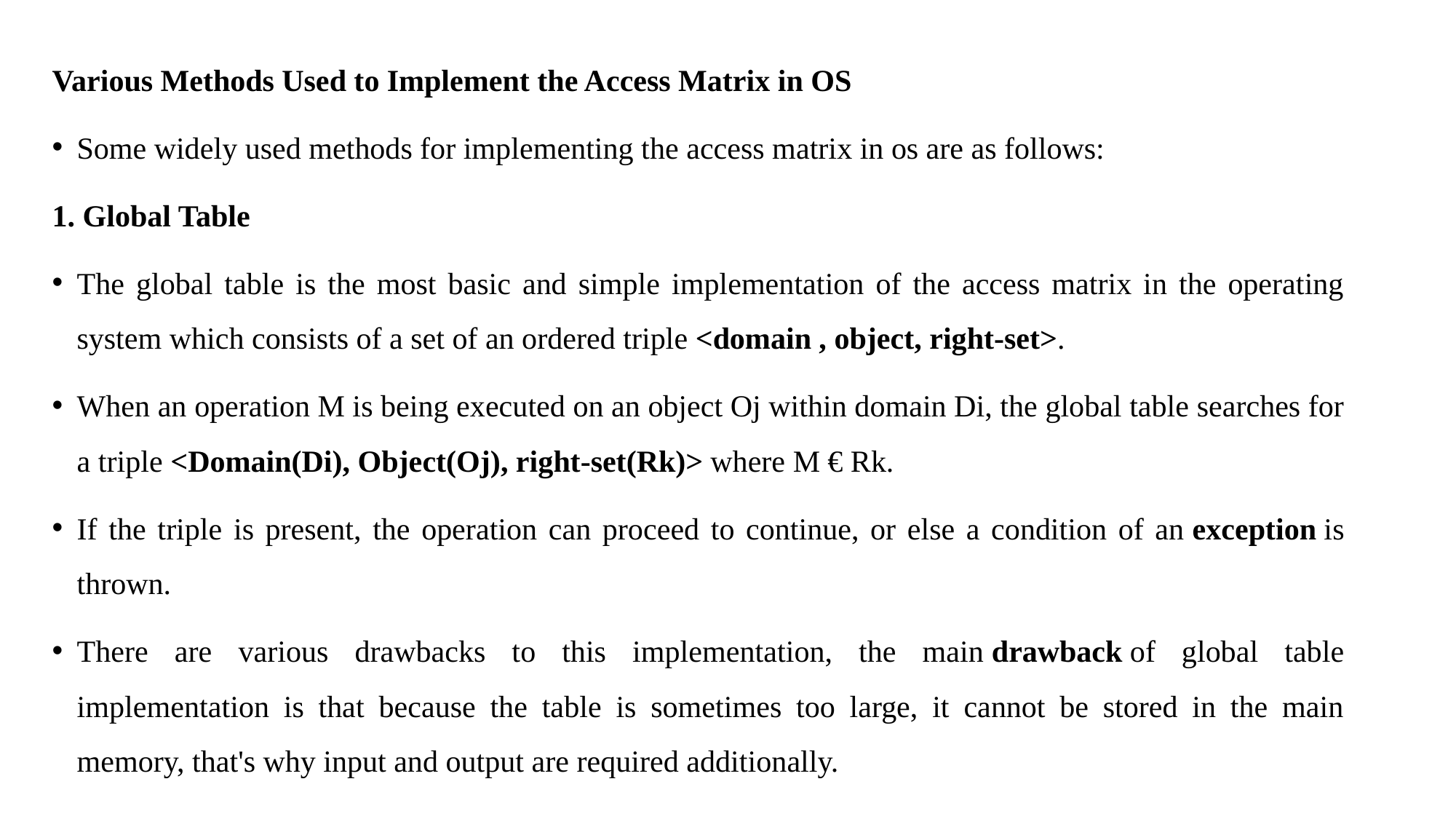

Various Methods Used to Implement the Access Matrix in OS
Some widely used methods for implementing the access matrix in os are as follows:
1. Global Table
The global table is the most basic and simple implementation of the access matrix in the operating system which consists of a set of an ordered triple <domain , object, right-set>.
When an operation M is being executed on an object Oj within domain Di, the global table searches for a triple <Domain(Di), Object(Oj), right-set(Rk)> where M € Rk.
If the triple is present, the operation can proceed to continue, or else a condition of an exception is thrown.
There are various drawbacks to this implementation, the main drawback of global table implementation is that because the table is sometimes too large, it cannot be stored in the main memory, that's why input and output are required additionally.